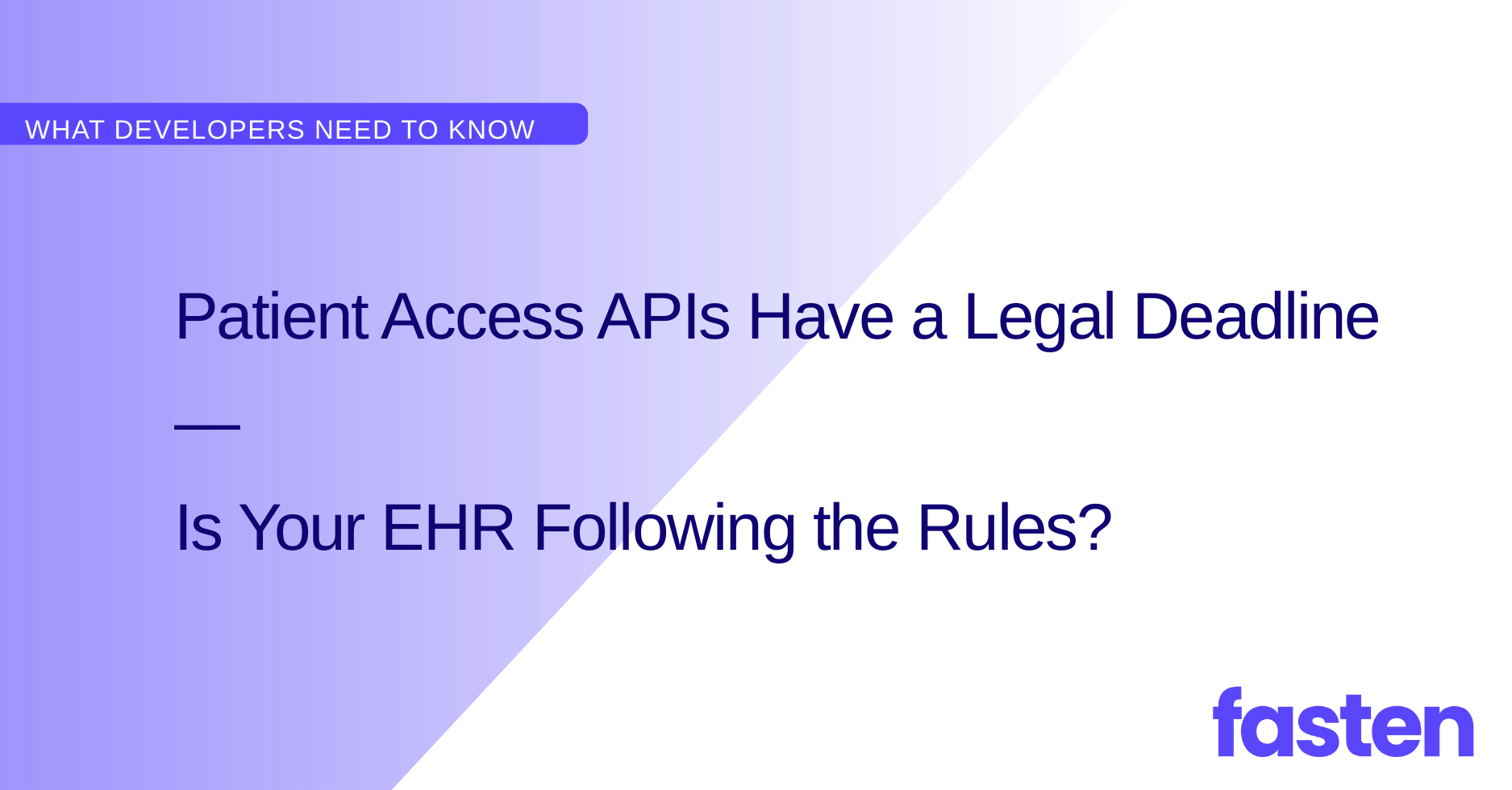

WHAT DEVELOPERS NEED TO KNOW
Patient Access APIs Have a Legal Deadline—
Is Your EHR Following the Rules?